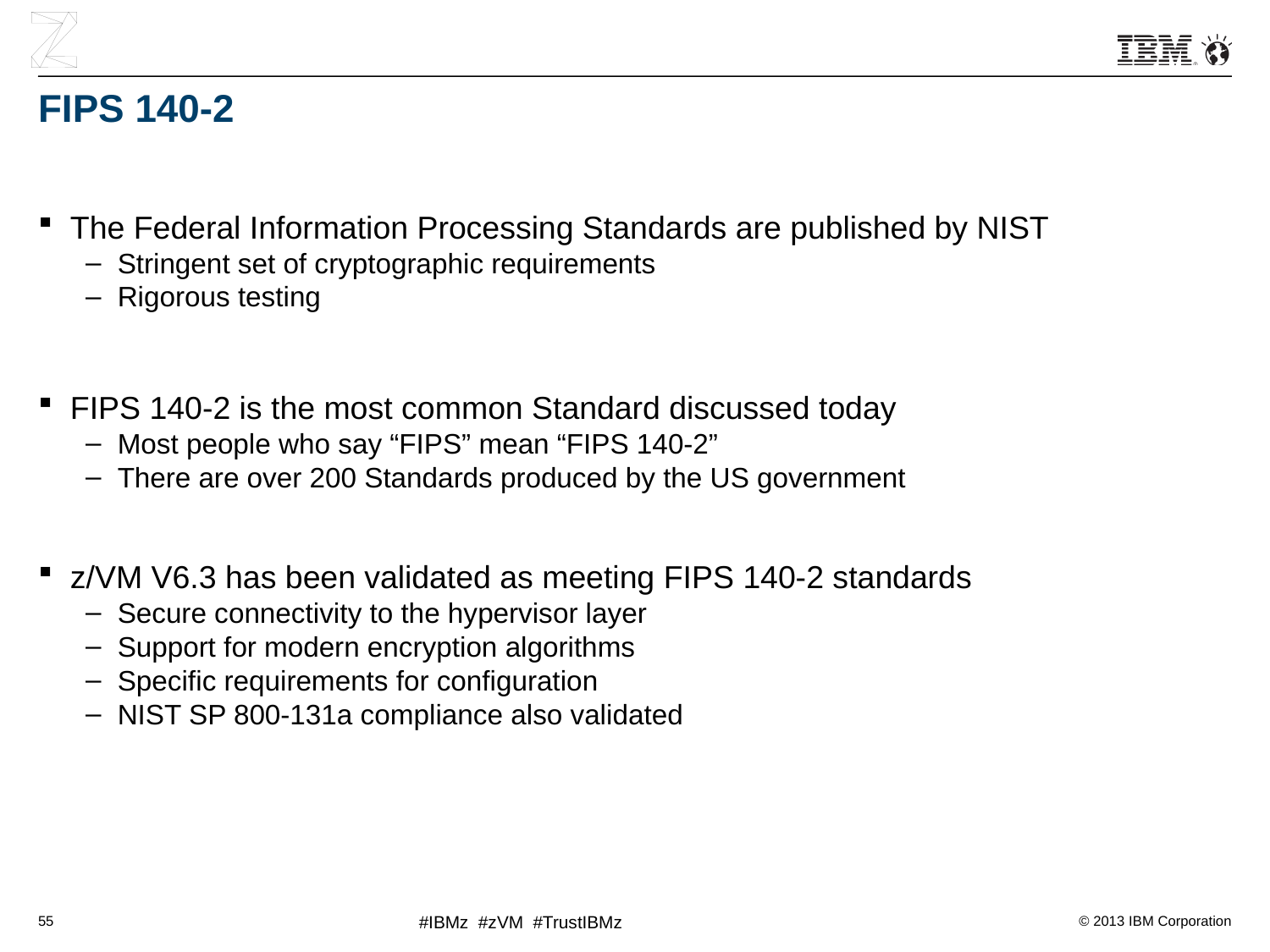

# FIPS 140-2
The Federal Information Processing Standards are published by NIST
Stringent set of cryptographic requirements
Rigorous testing

FIPS 140-2 is the most common Standard discussed today
Most people who say “FIPS” mean “FIPS 140-2”
There are over 200 Standards produced by the US government

z/VM V6.3 has been validated as meeting FIPS 140-2 standards
Secure connectivity to the hypervisor layer
Support for modern encryption algorithms
Specific requirements for configuration
NIST SP 800-131a compliance also validated

55
#IBMz  #zVM  #TrustIBMz